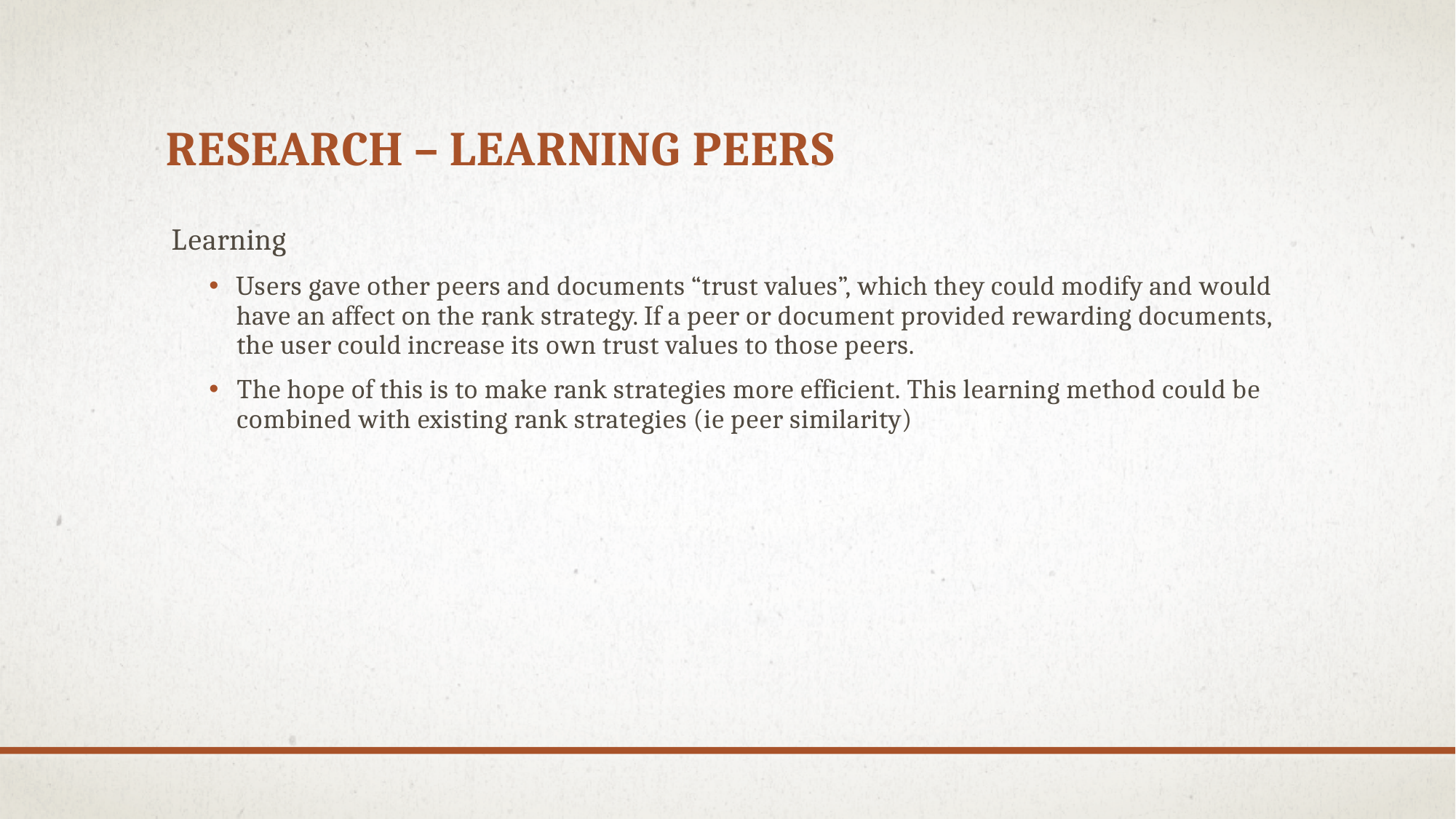

# Research – Learning Peers
Learning
Users gave other peers and documents “trust values”, which they could modify and would have an affect on the rank strategy. If a peer or document provided rewarding documents, the user could increase its own trust values to those peers.
The hope of this is to make rank strategies more efficient. This learning method could be combined with existing rank strategies (ie peer similarity)